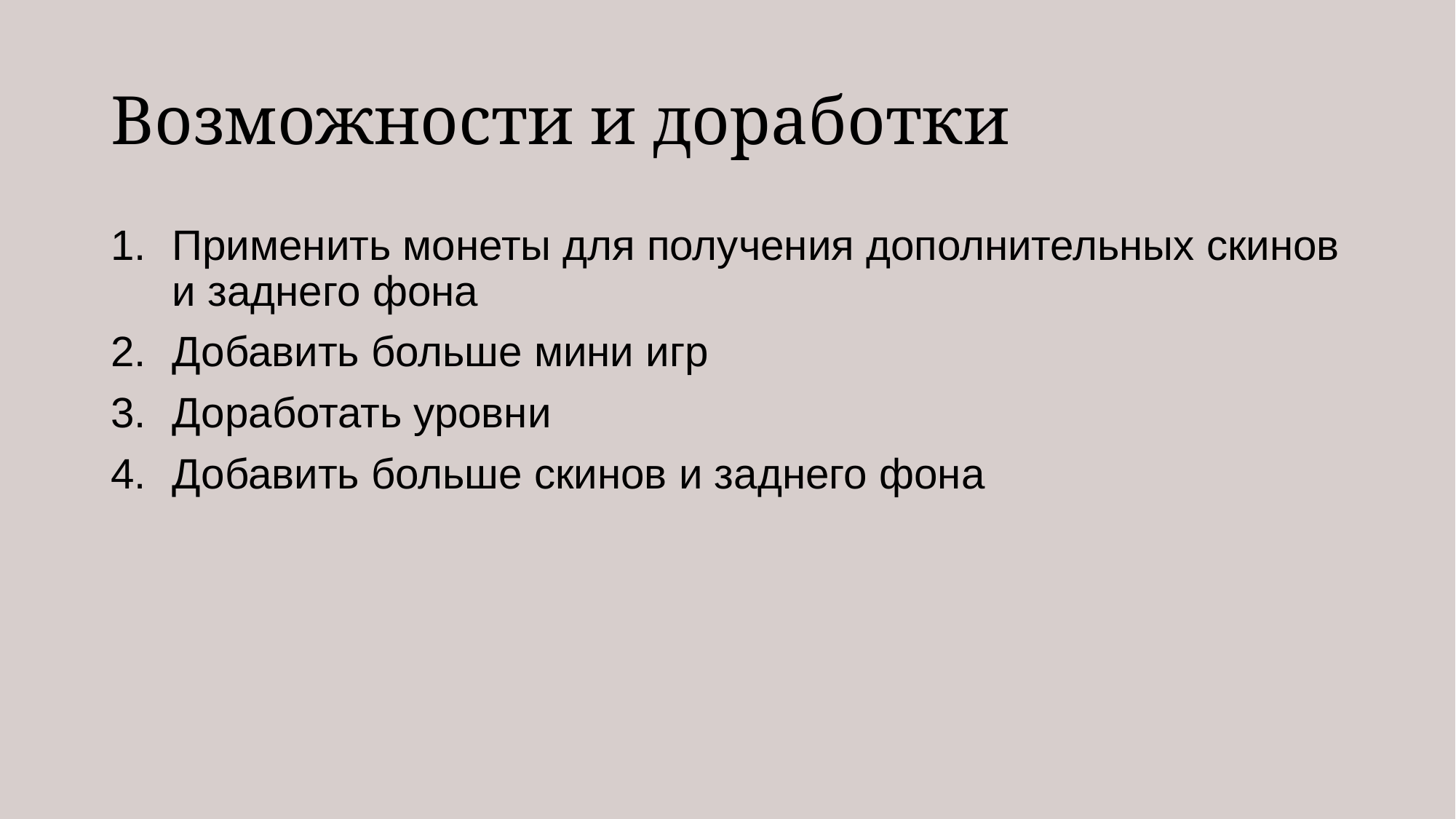

# Возможности и доработки
Применить монеты для получения дополнительных скинов и заднего фона
Добавить больше мини игр
Доработать уровни
Добавить больше скинов и заднего фона